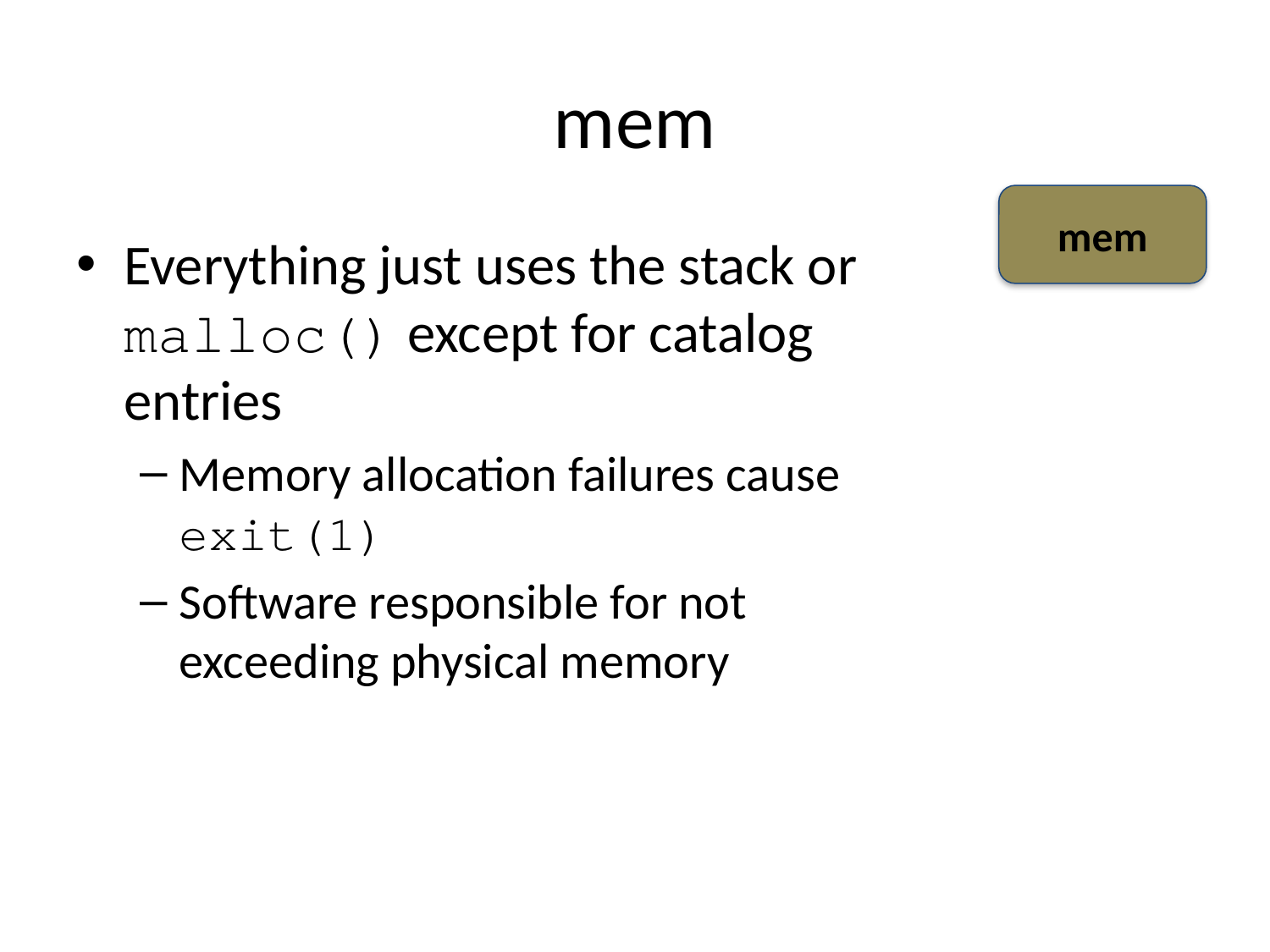

# mem
mem
Everything just uses the stack or malloc() except for catalog entries
Memory allocation failures cause exit(1)
Software responsible for not exceeding physical memory